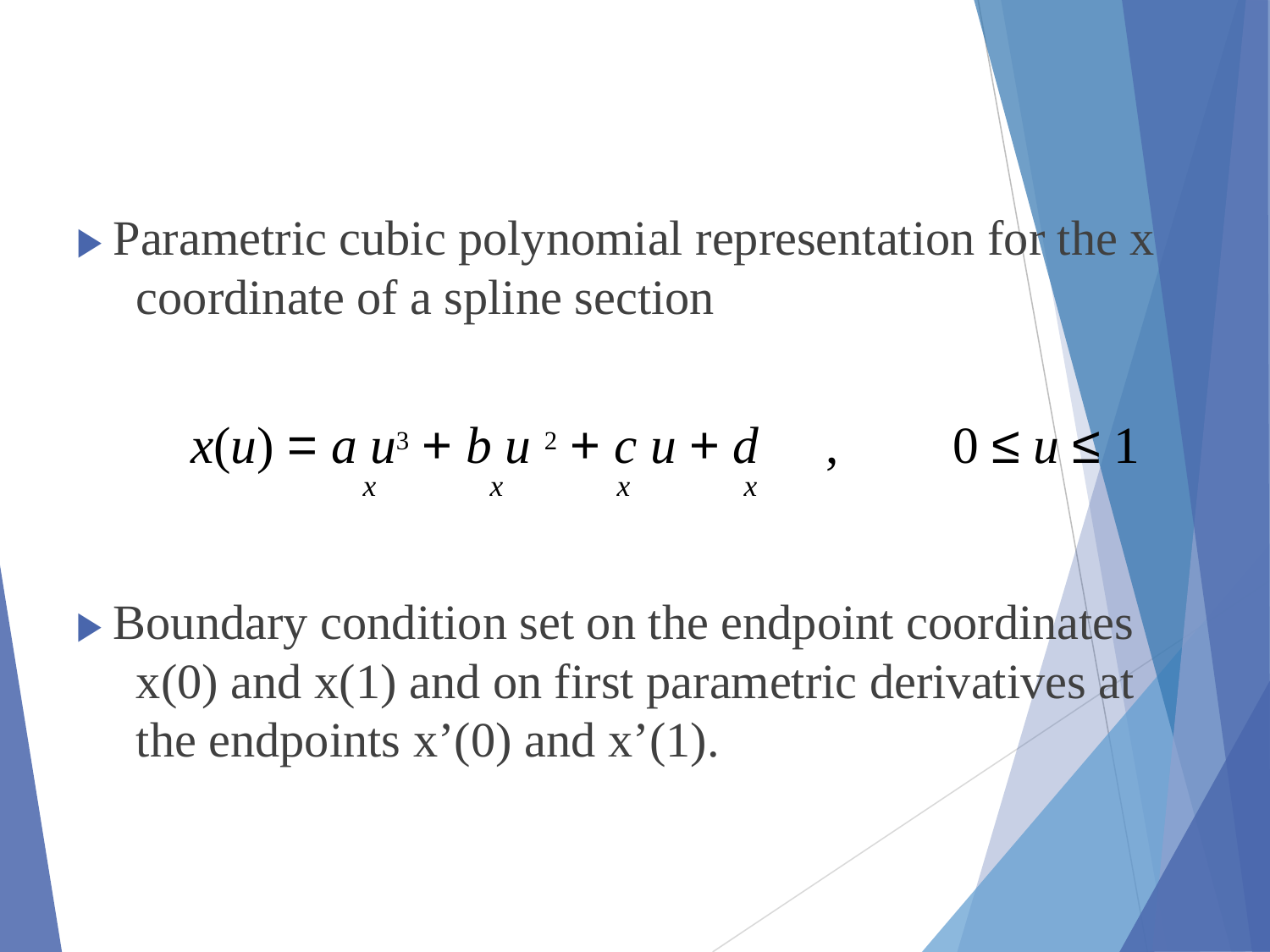

# ▶ Parametric cubic polynomial representation for the x  coordinate of a spline section
x(u) = a u3  + b u 2  + c u + d	,	0 ≤ u ≤ 1
x	x	x	x

▶ Boundary condition set on the endpoint coordinates  x(0) and x(1) and on first parametric derivatives at  the endpoints x’(0) and x’(1).